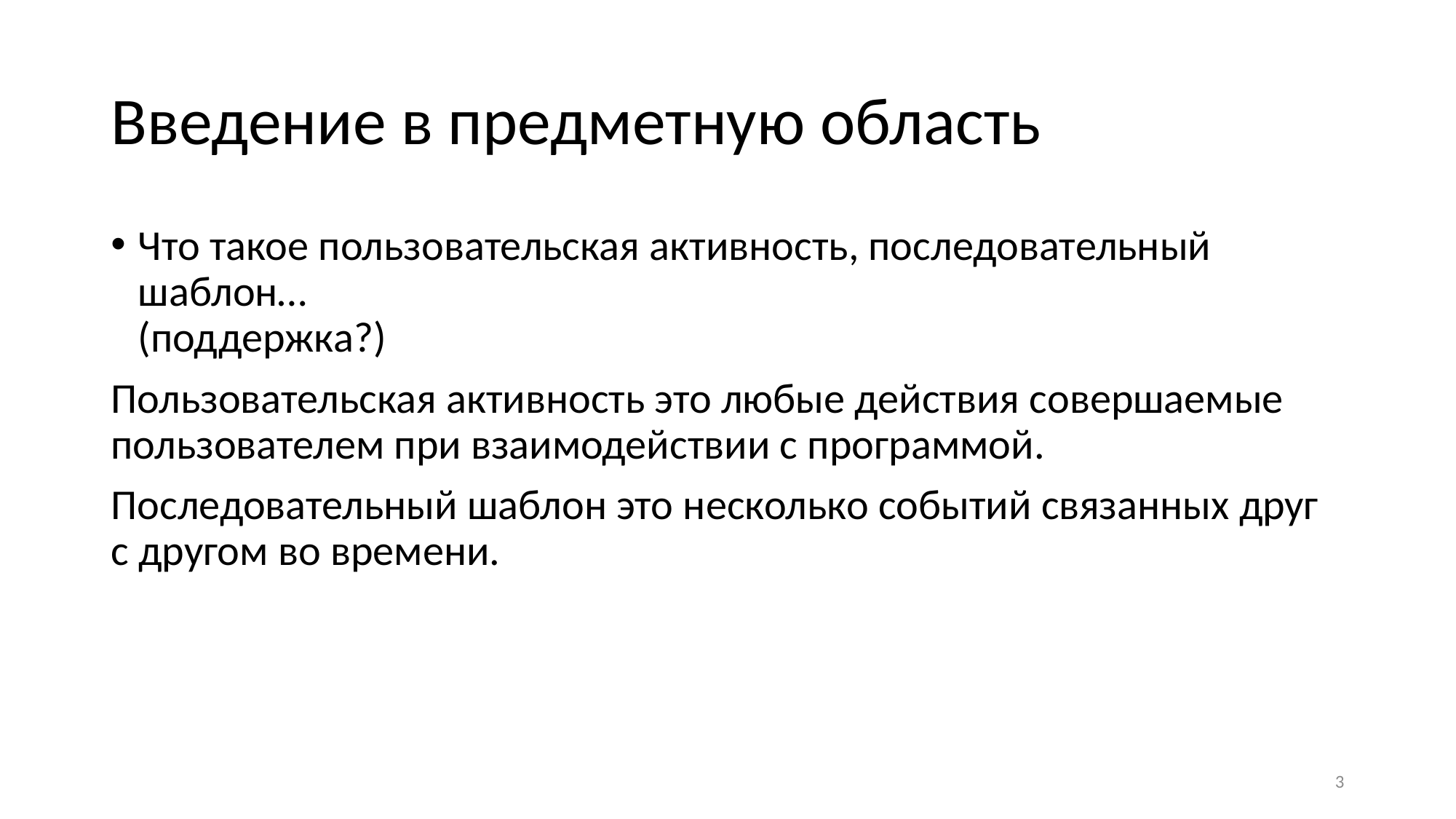

# Введение в предметную область
Что такое пользовательская активность, последовательный шаблон…
(поддержка?)
Пользовательская активность это любые действия совершаемые пользователем при взаимодействии с программой.
Последовательный шаблон это несколько событий связанных друг с другом во времени.

3